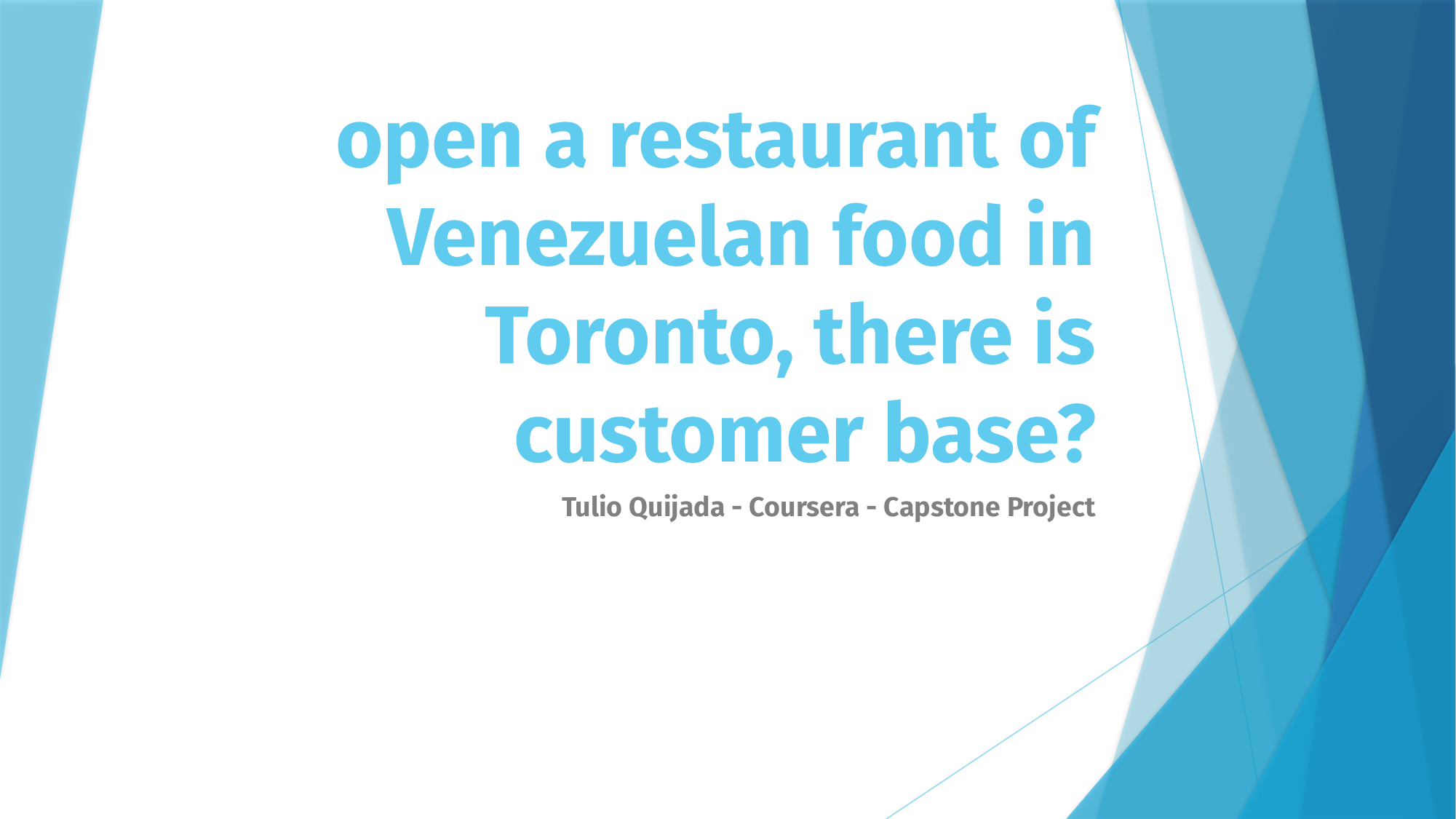

# open a restaurant of Venezuelan food in Toronto, there is customer base?
Tulio Quijada - Coursera - Capstone Project